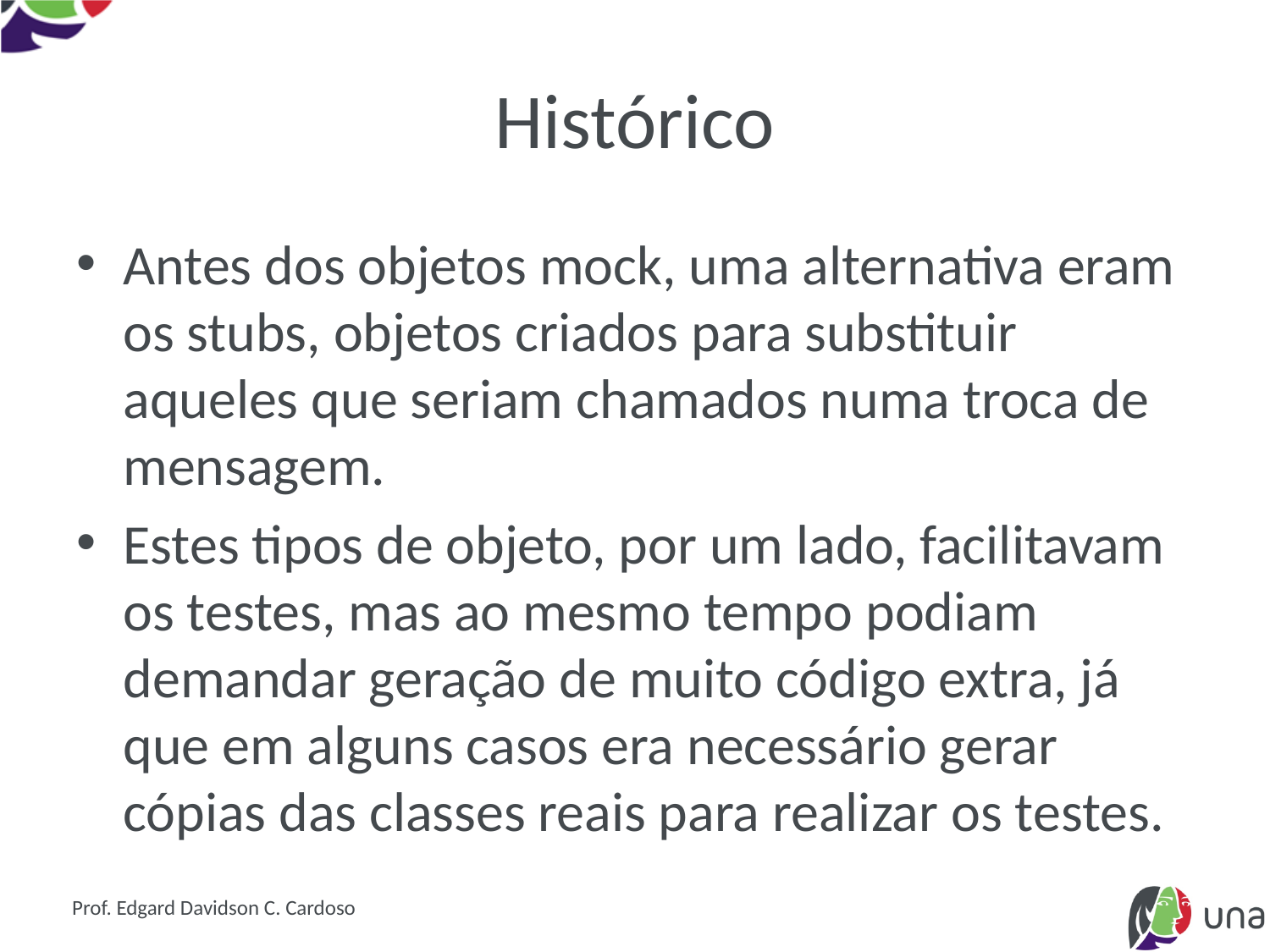

# Histórico
Antes dos objetos mock, uma alternativa eram os stubs, objetos criados para substituir aqueles que seriam chamados numa troca de mensagem.
Estes tipos de objeto, por um lado, facilitavam os testes, mas ao mesmo tempo podiam demandar geração de muito código extra, já que em alguns casos era necessário gerar cópias das classes reais para realizar os testes.